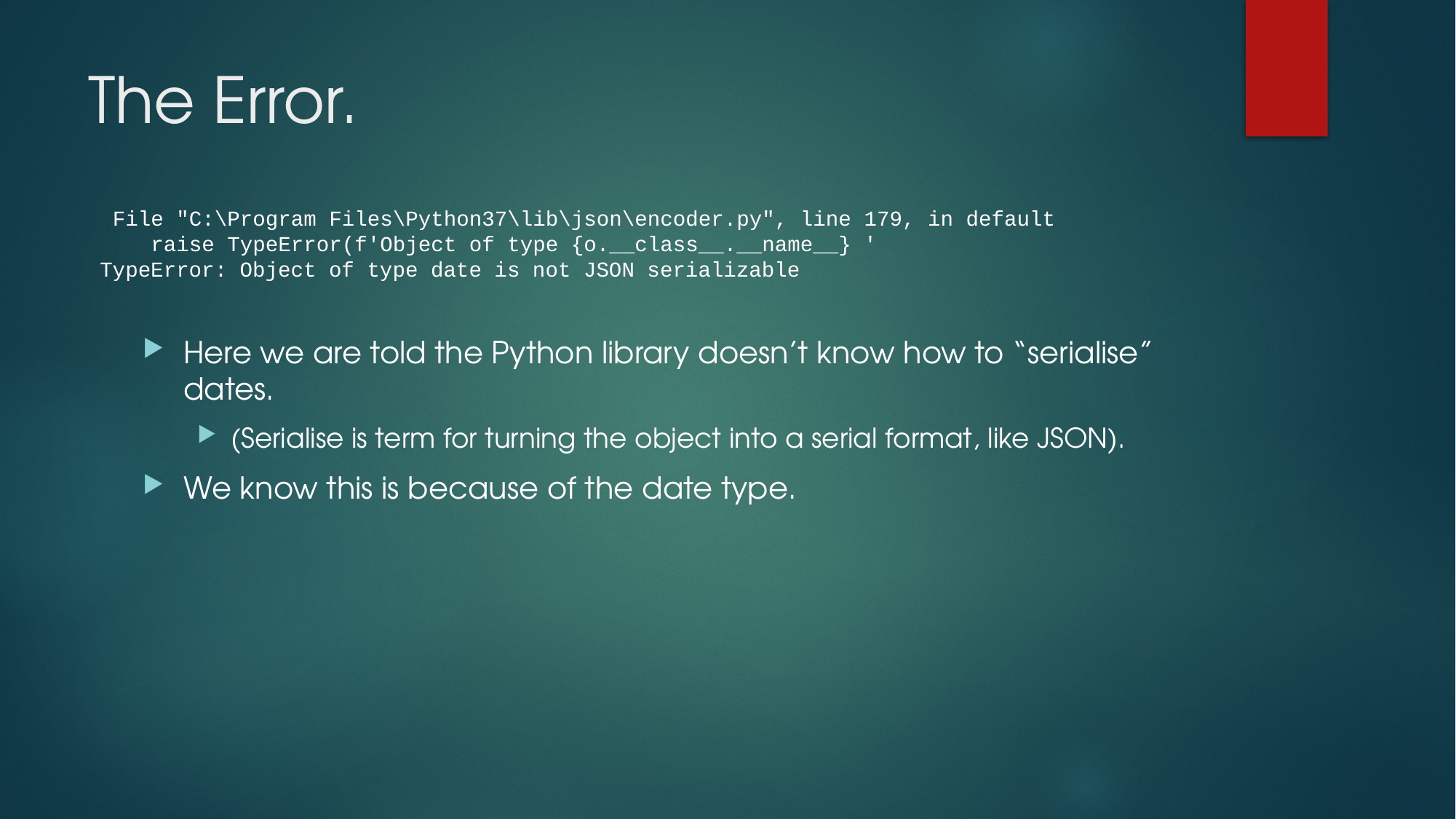

# The Error.
 File "C:\Program Files\Python37\lib\json\encoder.py", line 179, in default
    raise TypeError(f'Object of type {o.__class__.__name__} '
TypeError: Object of type date is not JSON serializable
Here we are told the Python library doesn’t know how to “serialise” dates.
(Serialise is term for turning the object into a serial format, like JSON).
We know this is because of the date type.